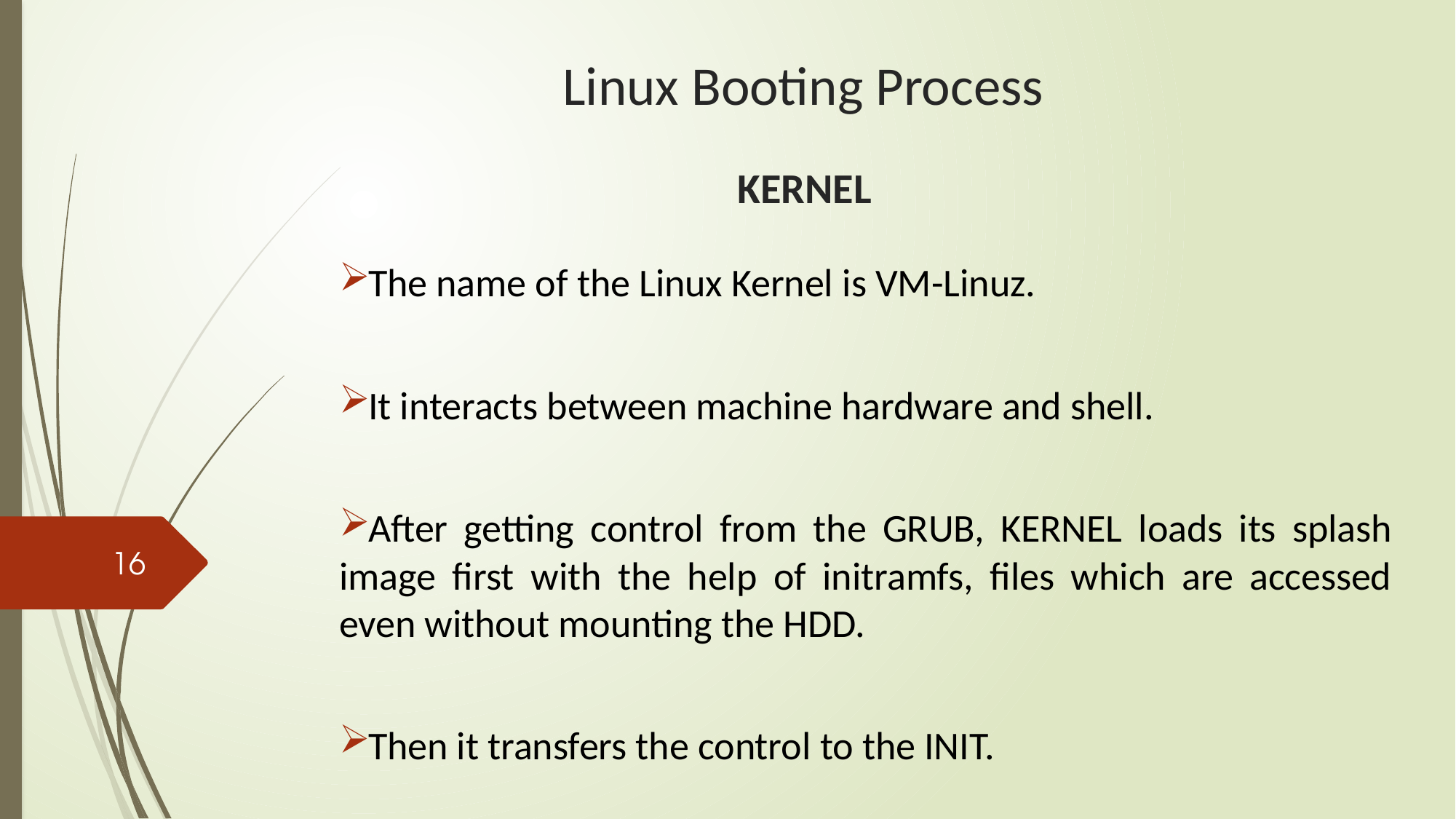

Linux Booting Process
KERNEL
The name of the Linux Kernel is VM-Linuz.

It interacts between machine hardware and shell.

After getting control from the GRUB, KERNEL loads its splash image first with the help of initramfs, files which are accessed even without mounting the HDD.

Then it transfers the control to the INIT.

16